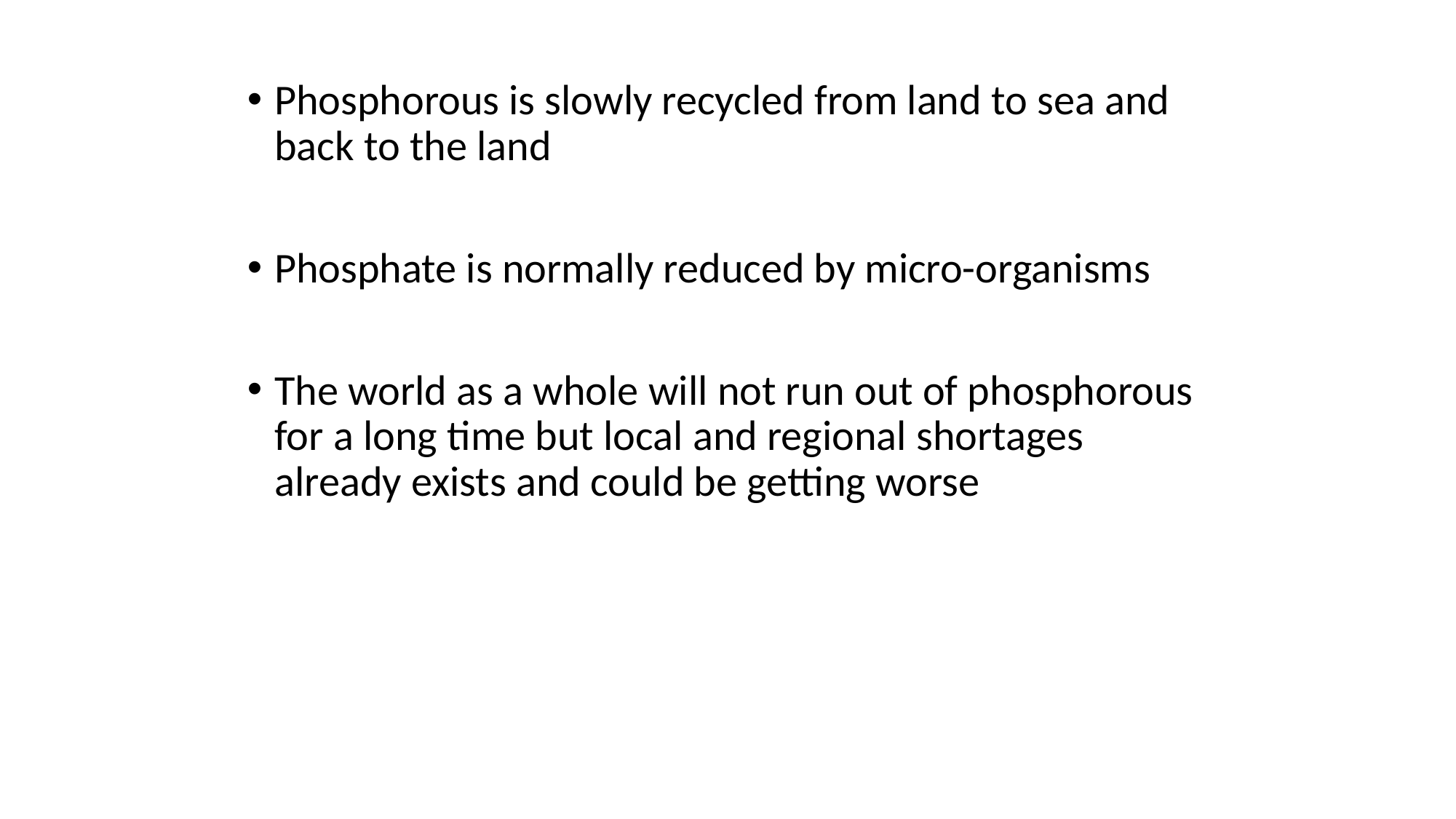

Phosphorous is slowly recycled from land to sea and back to the land

Phosphate is normally reduced by micro-organisms

The world as a whole will not run out of phosphorous for a long time but local and regional shortages already exists and could be getting worse